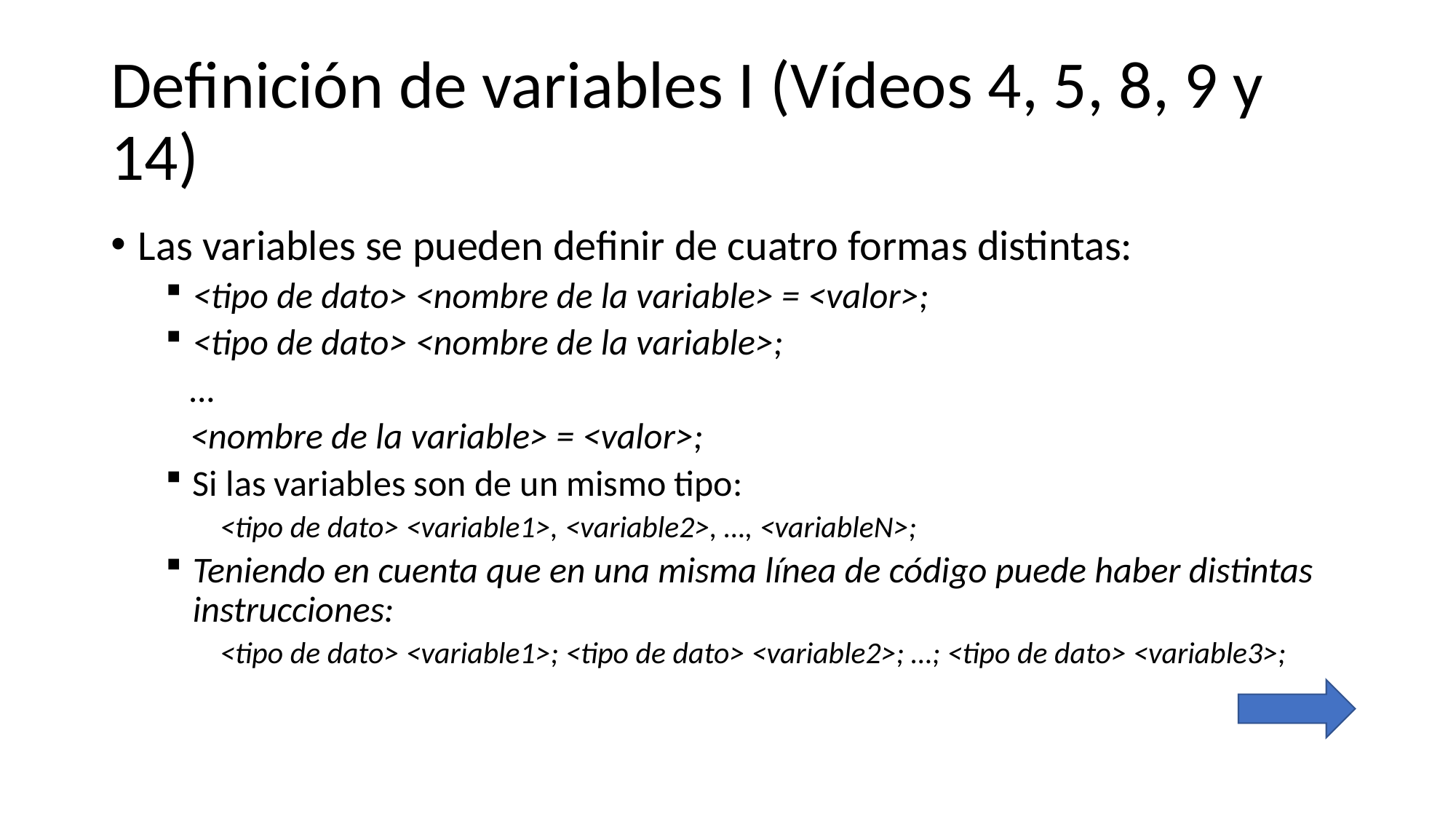

# Definición de variables I (Vídeos 4, 5, 8, 9 y 14)
Las variables se pueden definir de cuatro formas distintas:
<tipo de dato> <nombre de la variable> = <valor>;
<tipo de dato> <nombre de la variable>;
   …
   <nombre de la variable> = <valor>;
Si las variables son de un mismo tipo:
<tipo de dato> <variable1>, <variable2>, …, <variableN>;
Teniendo en cuenta que en una misma línea de código puede haber distintas instrucciones:
<tipo de dato> <variable1>; <tipo de dato> <variable2>; …; <tipo de dato> <variable3>;